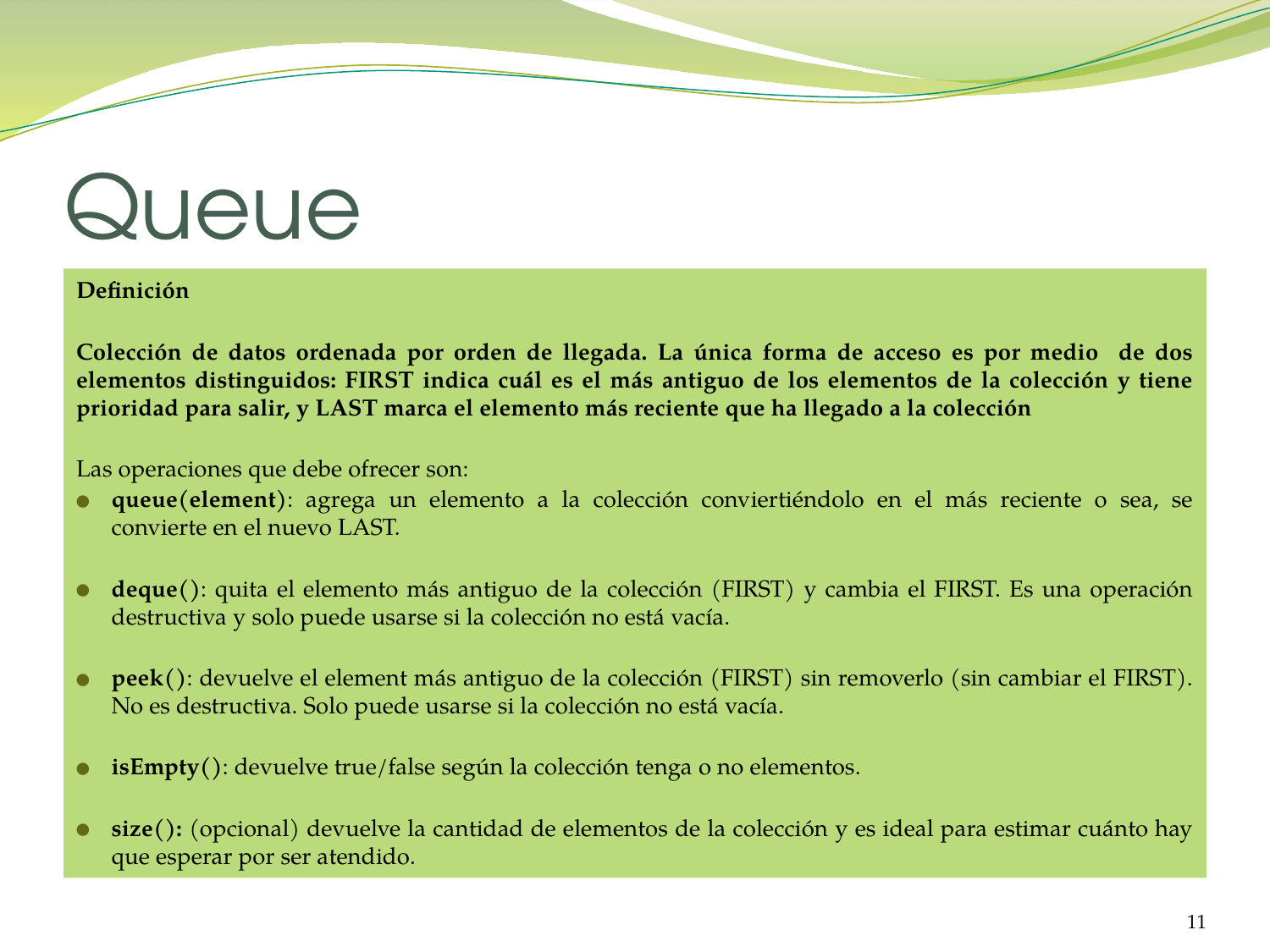

# Queue
Definición

Colección de datos ordenada por orden de llegada. La única forma de acceso es por medio  de dos elementos distinguidos: FIRST indica cuál es el más antiguo de los elementos de la colección y tiene prioridad para salir, y LAST marca el elemento más reciente que ha llegado a la colección

Las operaciones que debe ofrecer son:
queue(element): agrega un elemento a la colección conviertiéndolo en el más reciente o sea, se convierte en el nuevo LAST.

deque(): quita el elemento más antiguo de la colección (FIRST) y cambia el FIRST. Es una operación destructiva y solo puede usarse si la colección no está vacía.

peek(): devuelve el element más antiguo de la colección (FIRST) sin removerlo (sin cambiar el FIRST). No es destructiva. Solo puede usarse si la colección no está vacía.

isEmpty(): devuelve true/false según la colección tenga o no elementos.

size(): (opcional) devuelve la cantidad de elementos de la colección y es ideal para estimar cuánto hay que esperar por ser atendido.

11